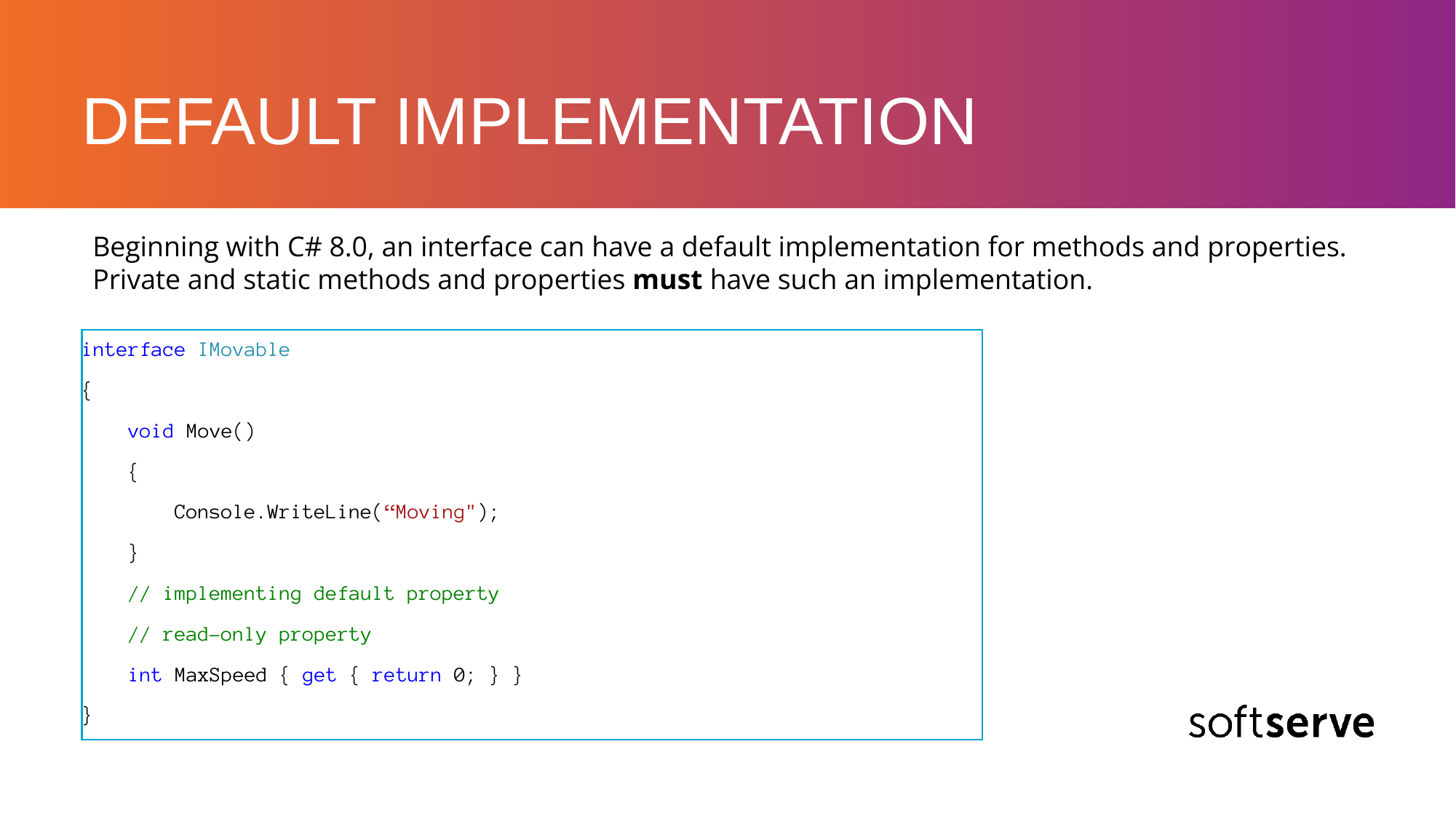

# DEFAULT IMPLEMENTATION
Beginning with C# 8.0, an interface can have a default implementation for methods and properties.
Private and static methods and properties must have such an implementation.
interface IMovable
{
    void Move()
    {
        Console.WriteLine(“Moving");
    }
    // implementing default property
    // read-only property
    int MaxSpeed { get { return 0; } }
}